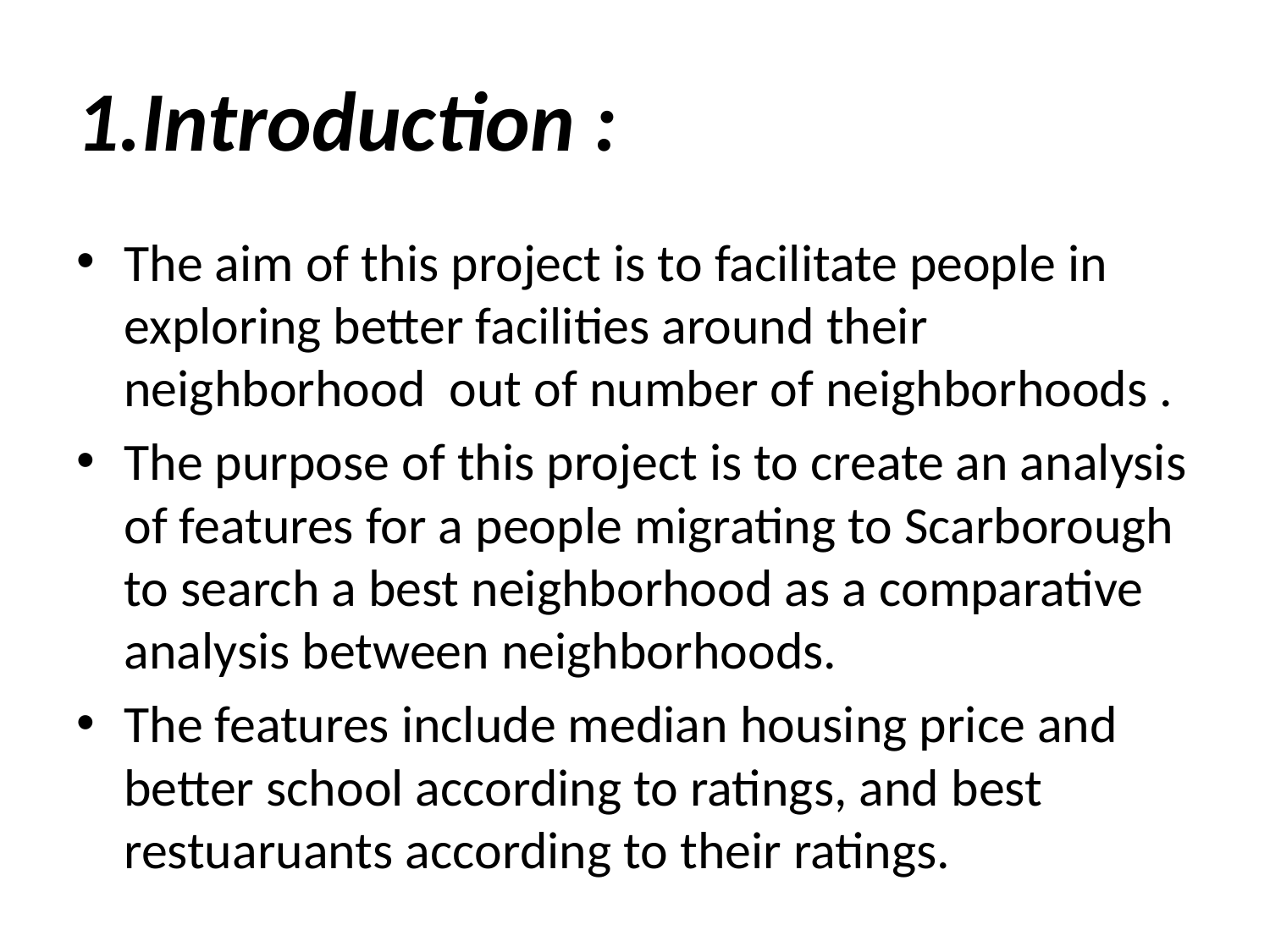

# 1.Introduction :
The aim of this project is to facilitate people in exploring better facilities around their neighborhood  out of number of neighborhoods .
The purpose of this project is to create an analysis of features for a people migrating to Scarborough to search a best neighborhood as a comparative analysis between neighborhoods.
The features include median housing price and better school according to ratings, and best restuaruants according to their ratings.